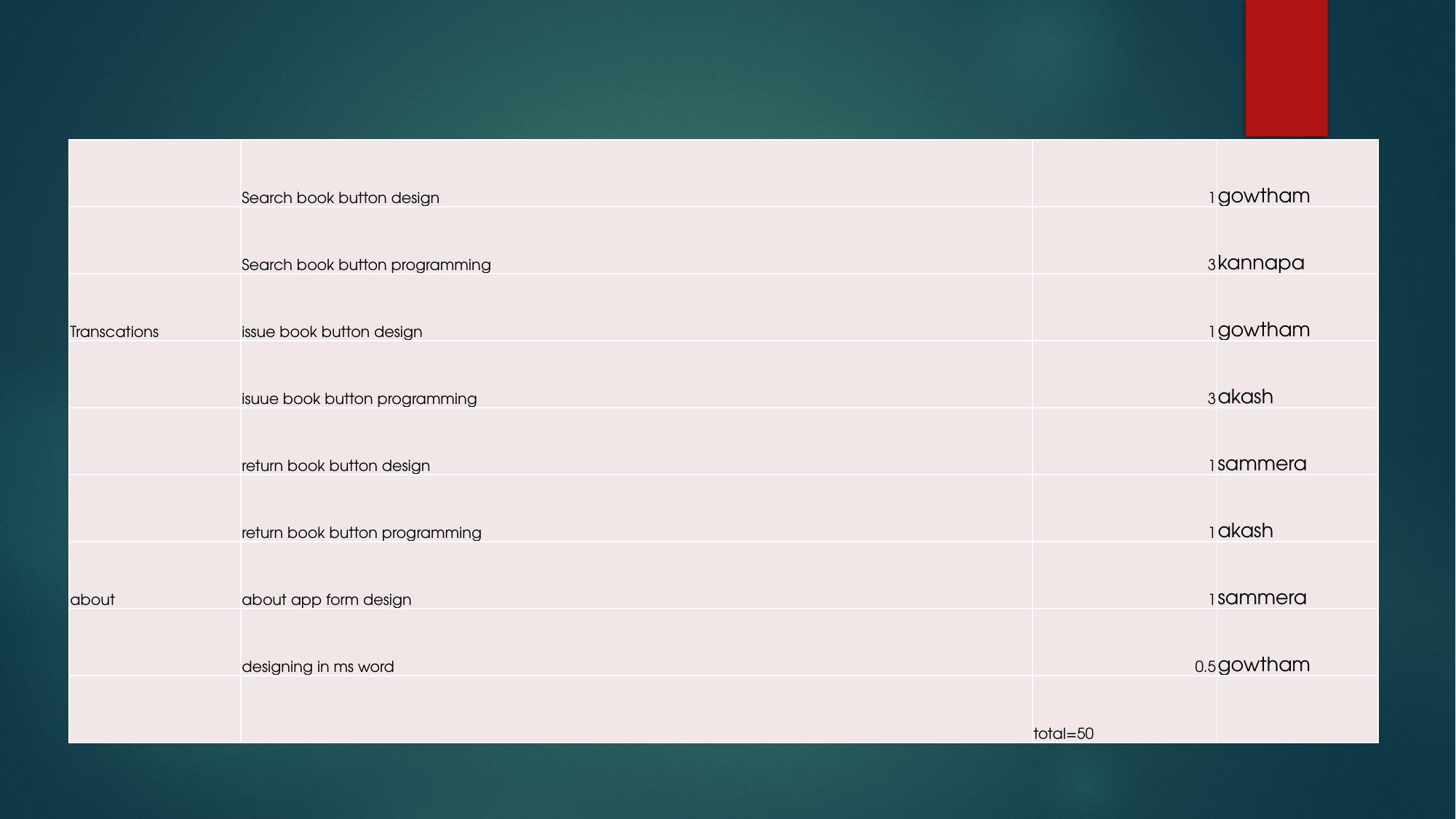

#
|  | Search book button design | 1 | gowtham |
| --- | --- | --- | --- |
|  | Search book button programming | 3 | kannapa |
| Transcations | issue book button design | 1 | gowtham |
|  | isuue book button programming | 3 | akash |
|  | return book button design | 1 | sammera |
|  | return book button programming | 1 | akash |
| about | about app form design | 1 | sammera |
|  | designing in ms word | 0.5 | gowtham |
|  |  | total=50 |  |